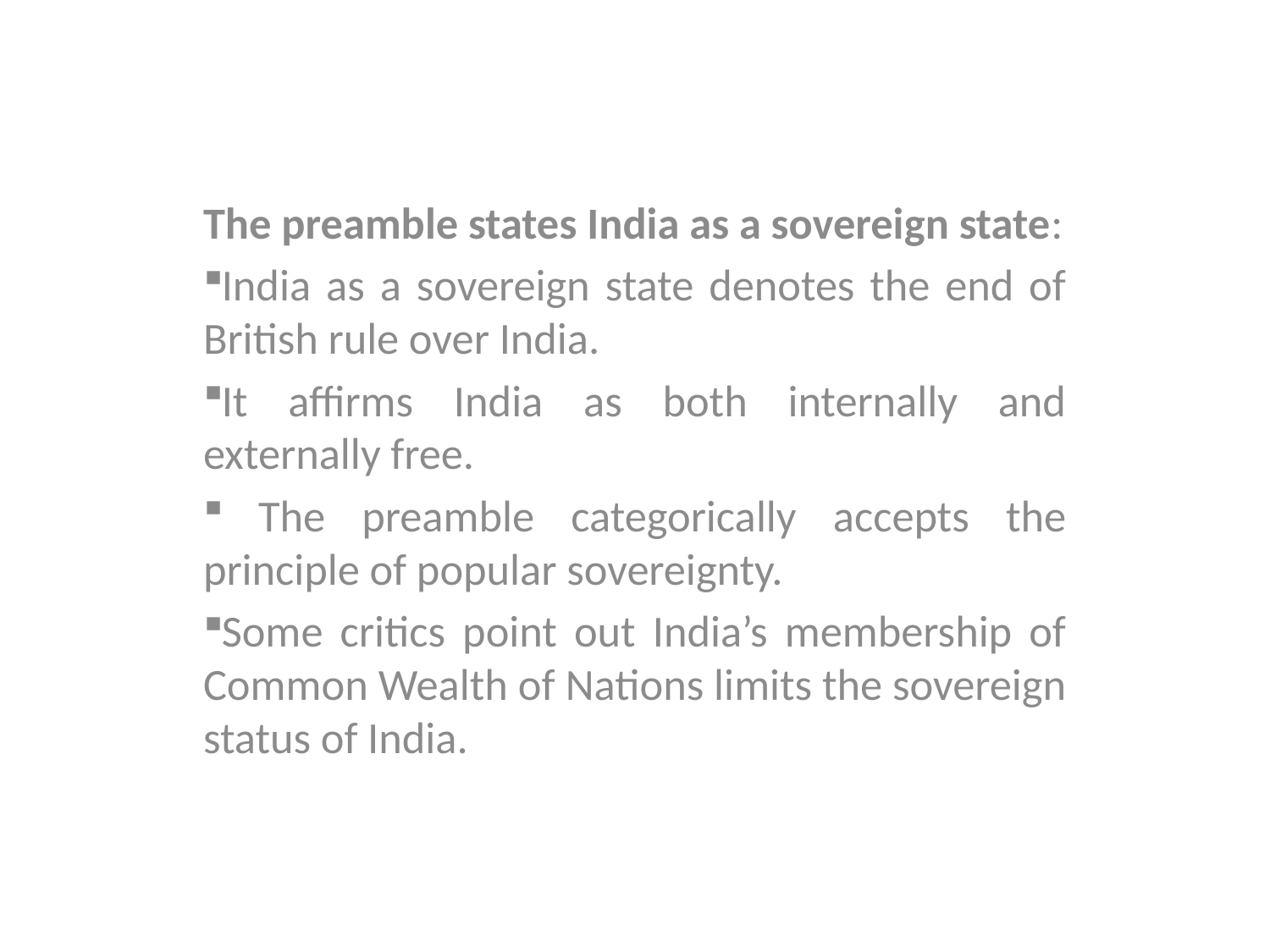

The preamble states India as a sovereign state:
India as a sovereign state denotes the end of British rule over India.
It affirms India as both internally and externally free.
 The preamble categorically accepts the principle of popular sovereignty.
Some critics point out India’s membership of Common Wealth of Nations limits the sovereign status of India.